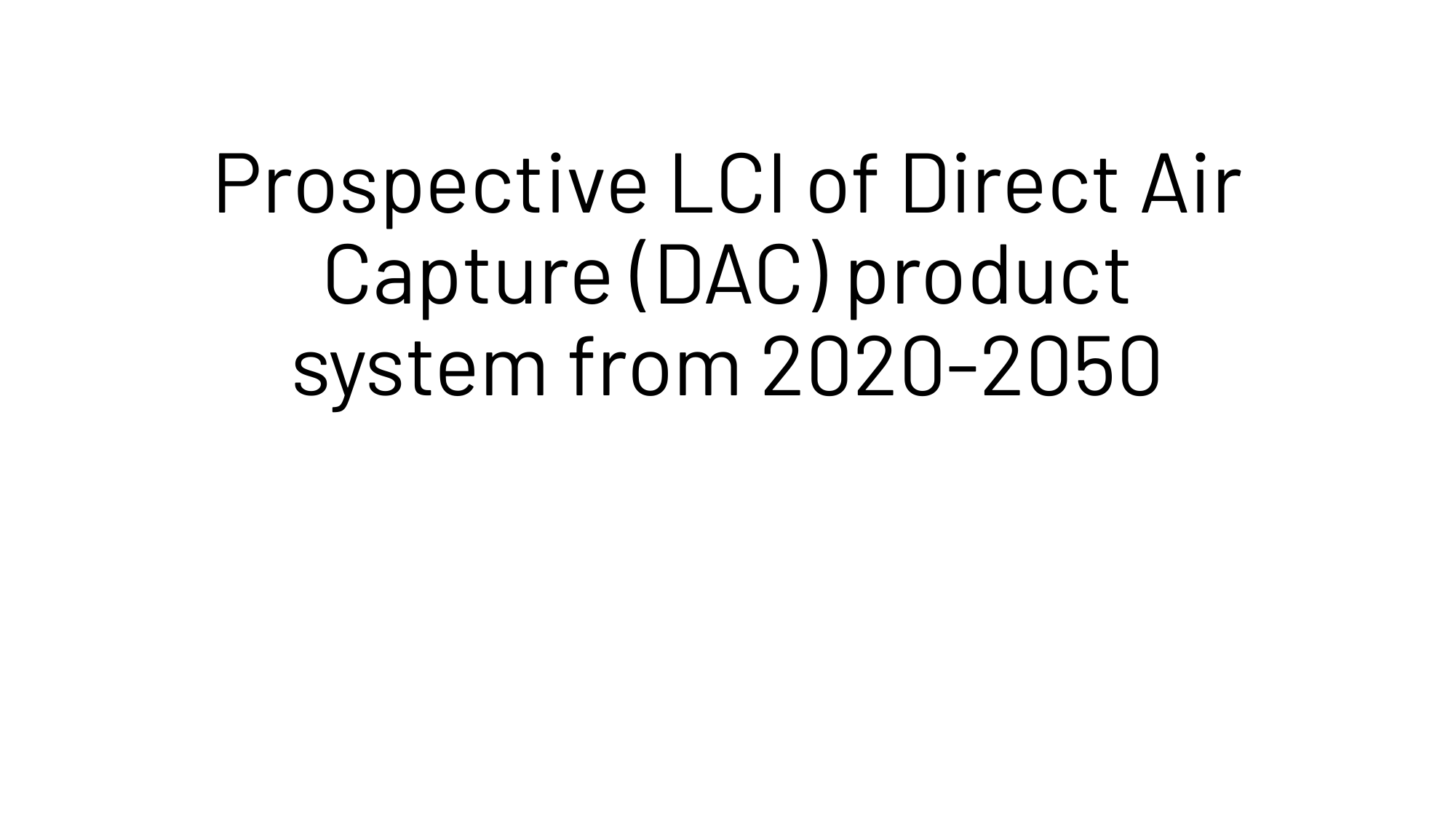

# Prospective LCI of Direct Air Capture (DAC) product system from 2020-2050